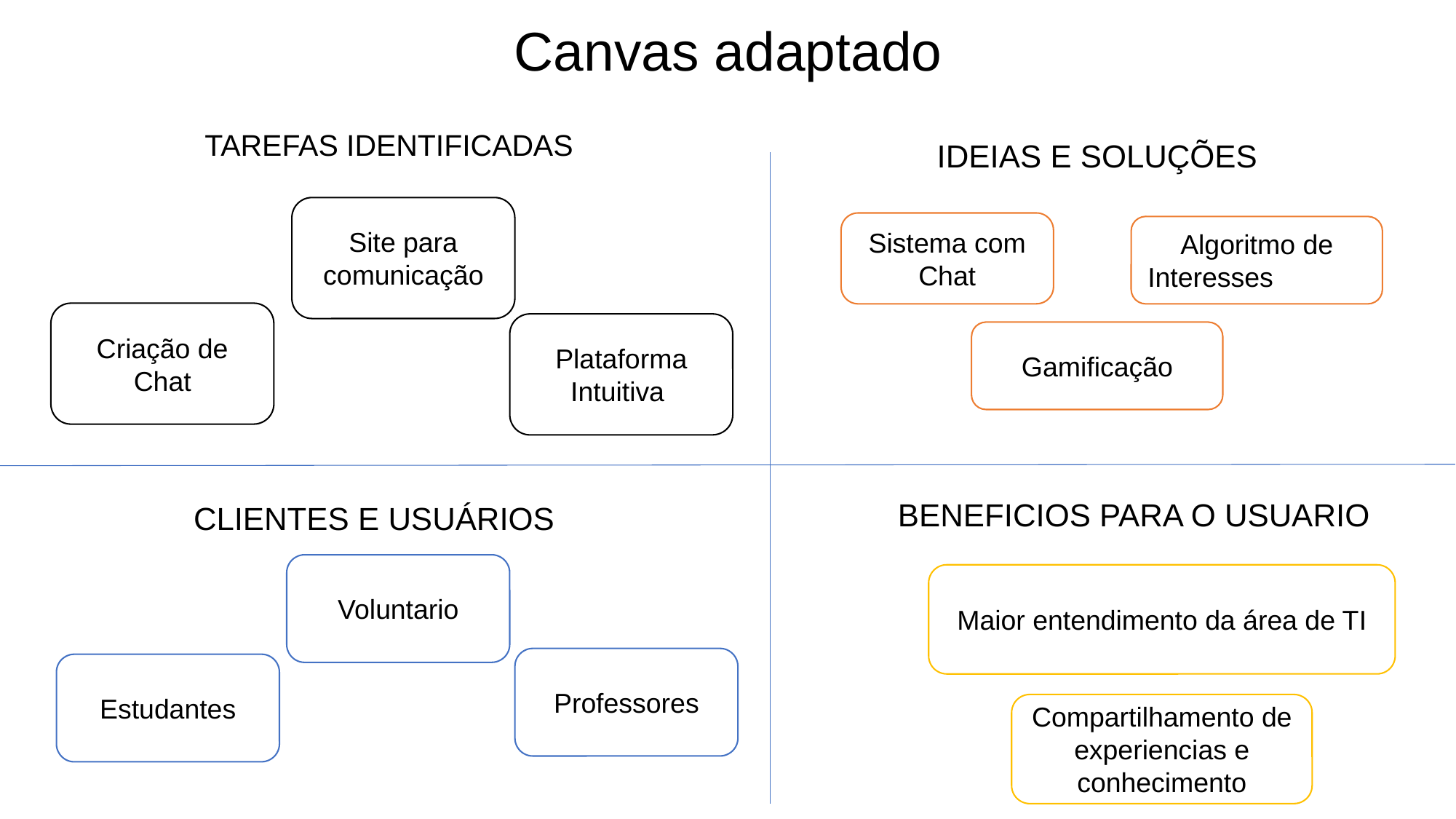

# Canvas adaptado
TAREFAS IDENTIFICADAS
IDEIAS E SOLUÇÕES
Site para comunicação
Sistema com Chat
Algoritmo de Interesses
Criação de Chat
Plataforma Intuitiva
Gamificação
BENEFICIOS PARA O USUARIO
CLIENTES E USUÁRIOS
Voluntario
Maior entendimento da área de TI
Professores
Estudantes
Compartilhamento de experiencias e conhecimento